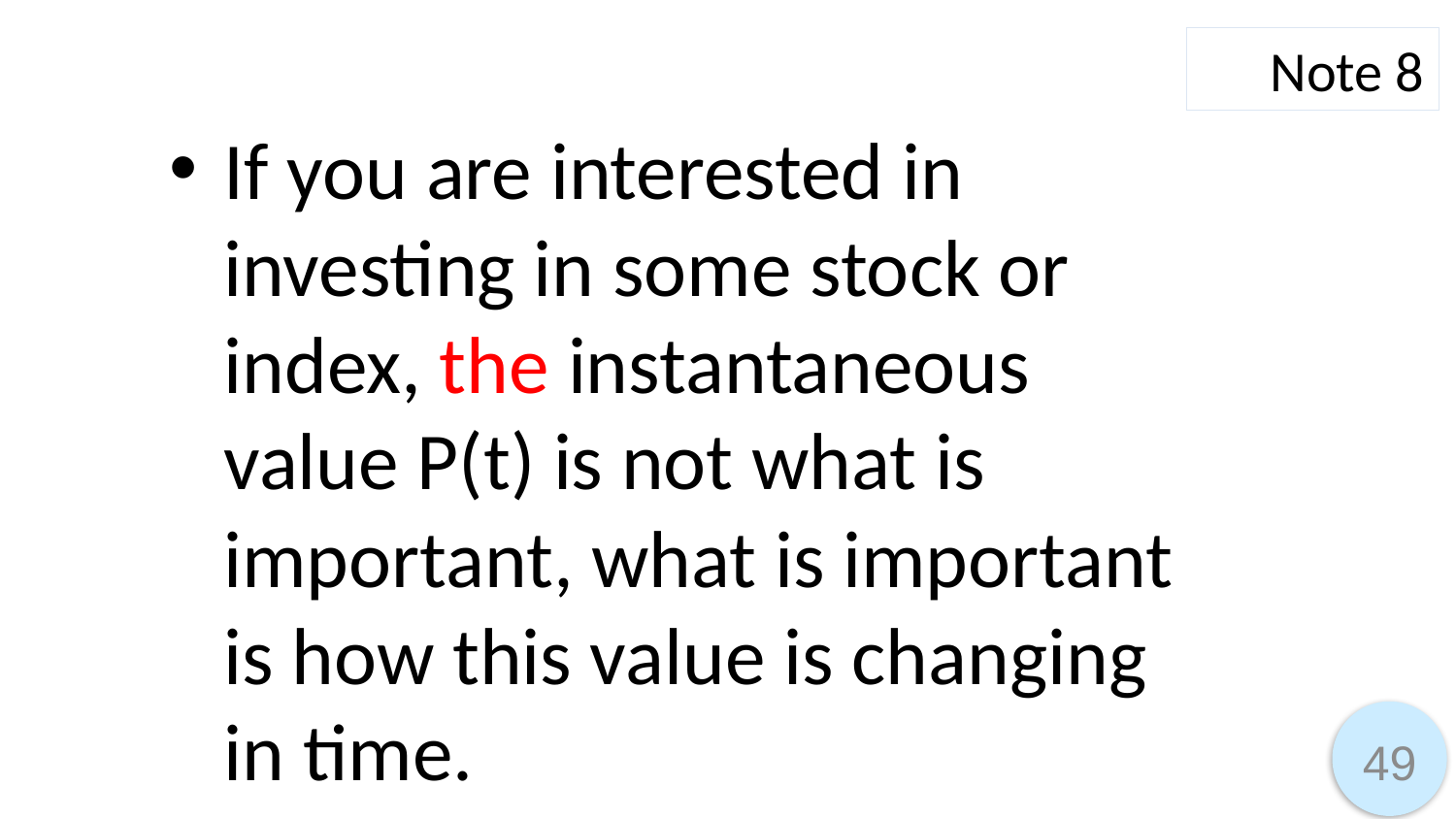

Note 8
If you are interested in investing in some stock or index, the instantaneous value P(t) is not what is important, what is important is how this value is changing in time.
49